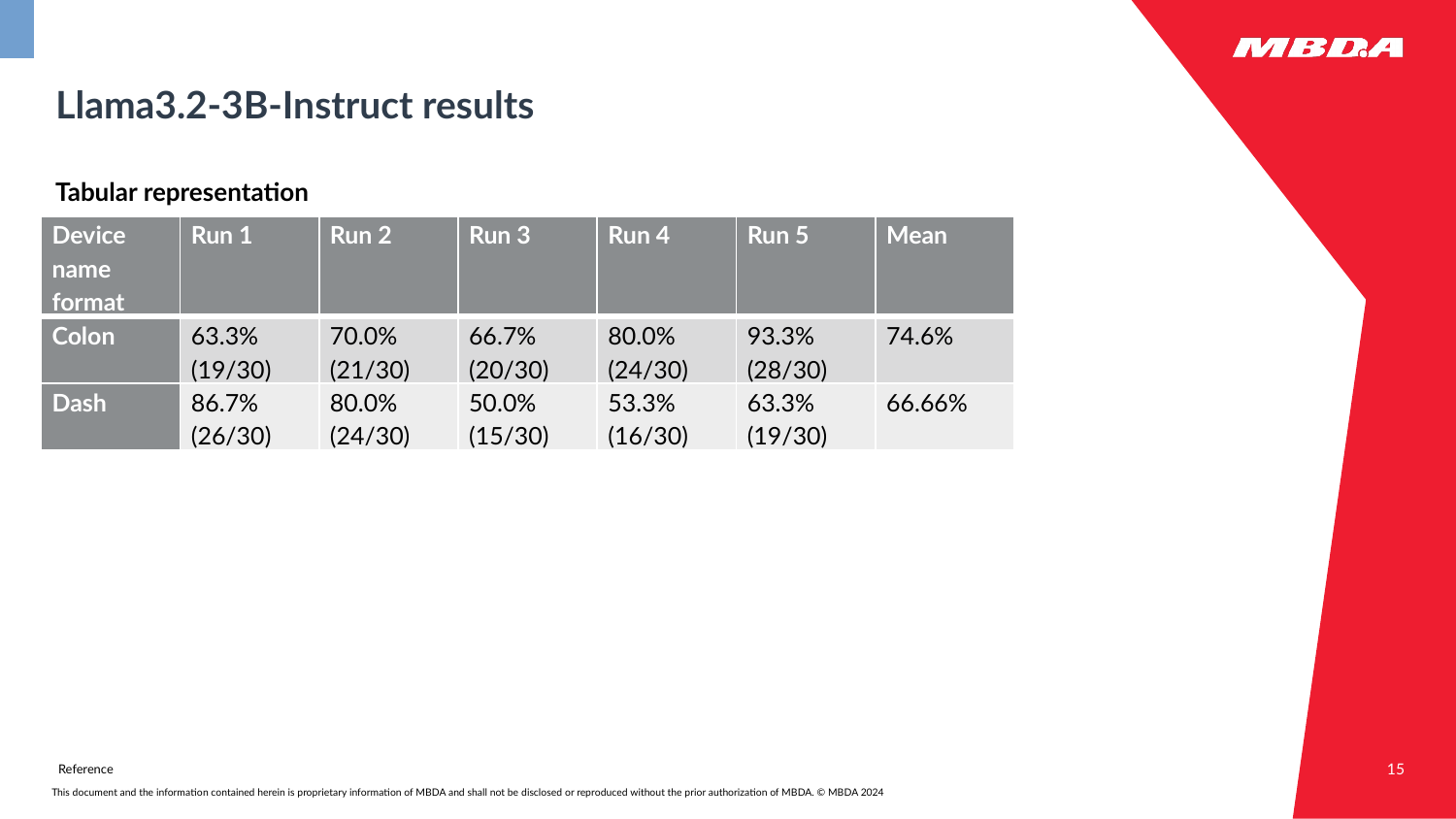

# Llama3.2-3B-Instruct results
Tabular representation

| Device name format | Run 1 | Run 2 | Run 3 | Run 4 | Run 5 | Mean |
| --- | --- | --- | --- | --- | --- | --- |
| Colon | 63.3% (19/30) | 70.0% (21/30) | 66.7% (20/30) | 80.0% (24/30) | 93.3% (28/30) | 74.6% |
| Dash | 86.7% (26/30) | 80.0% (24/30) | 50.0% (15/30) | 53.3% (16/30) | 63.3% (19/30) | 66.66% |
15
Reference